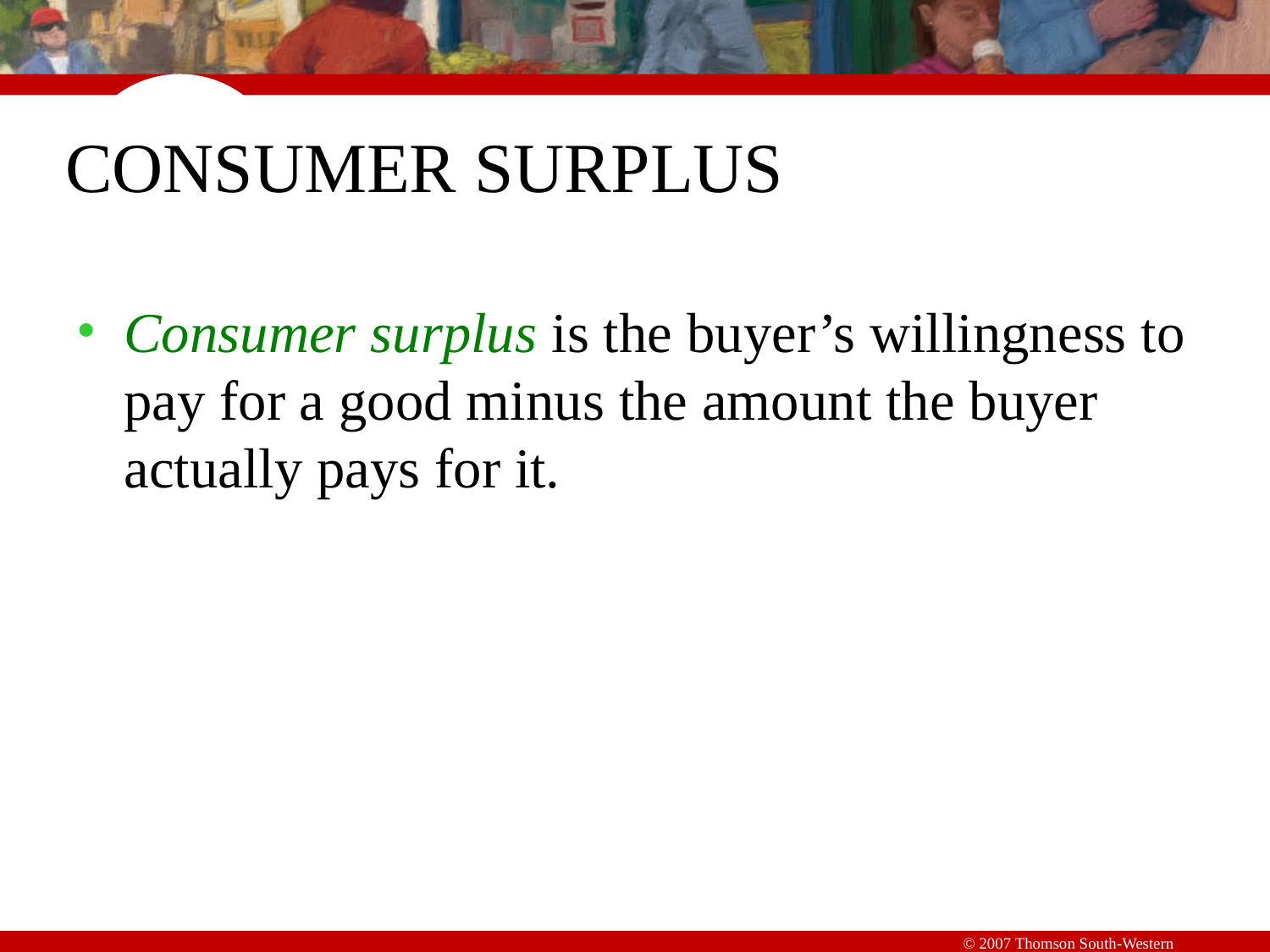

# CONSUMER SURPLUS
Consumer surplus is the buyer’s willingness to pay for a good minus the amount the buyer actually pays for it.